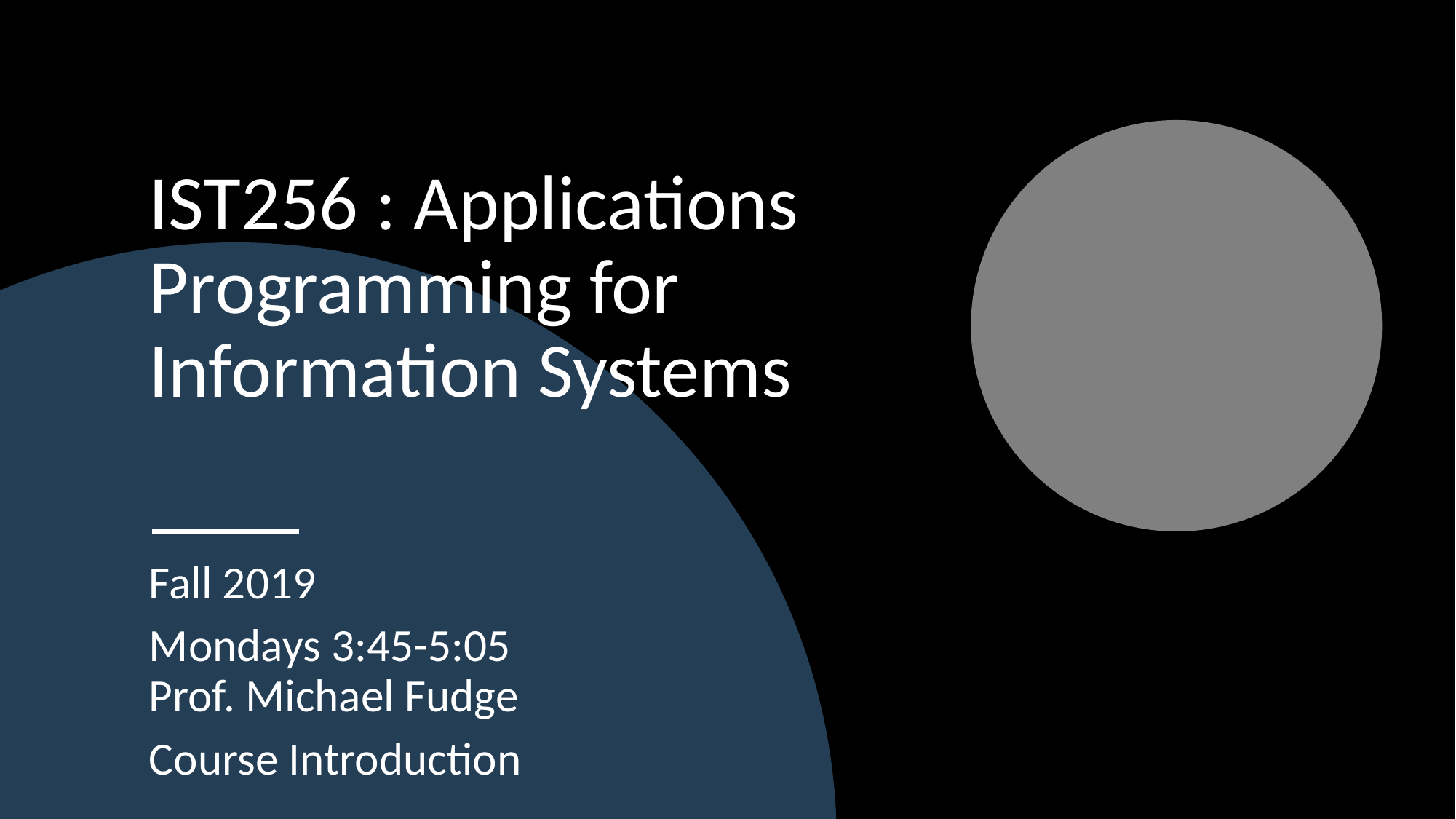

# IST256 : Applications Programming for Information Systems

Fall 2019
Mondays 3:45-5:05
Prof. Michael Fudge
Course Introduction